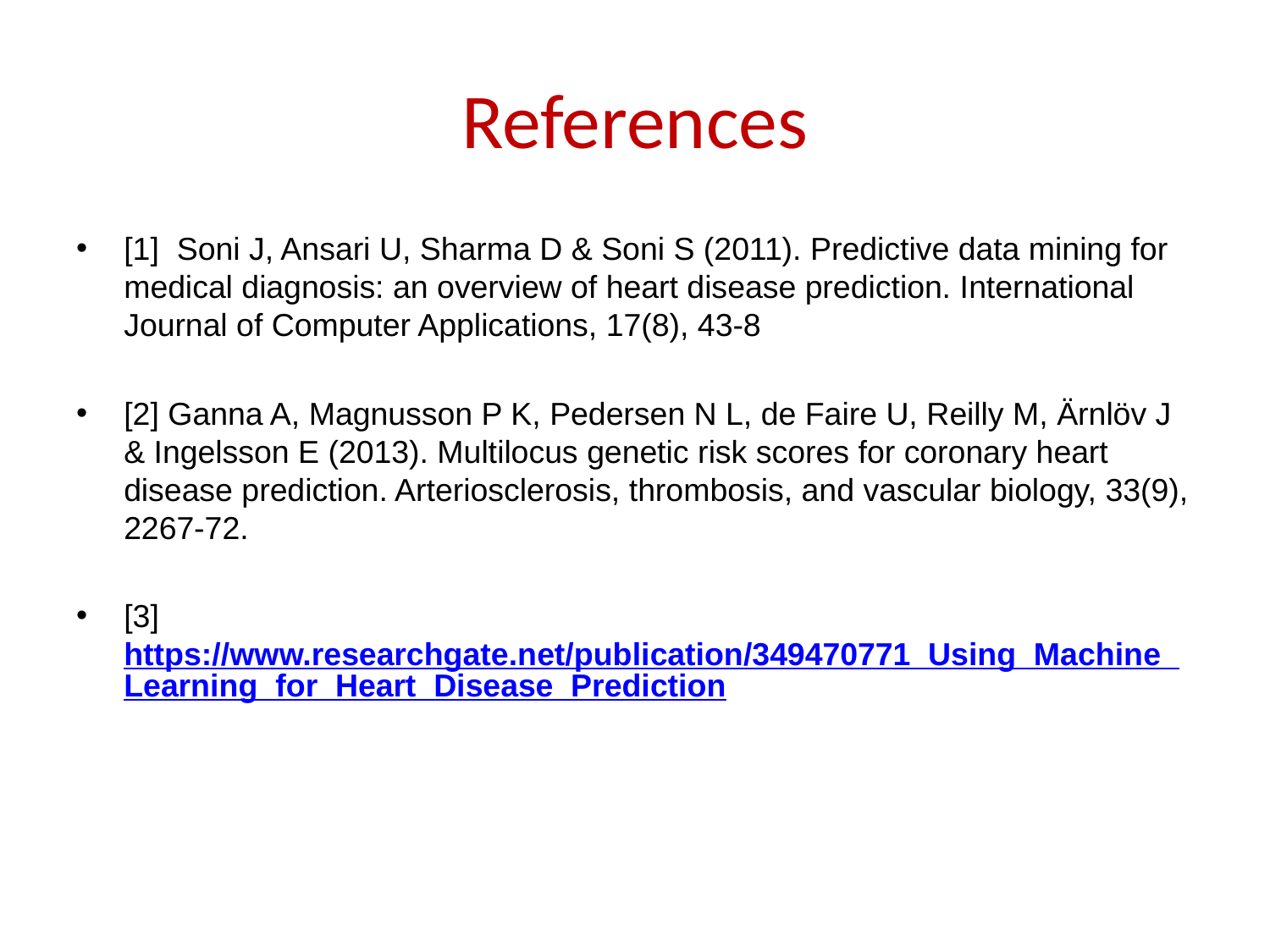

# References
[1]  Soni J, Ansari U, Sharma D & Soni S (2011). Predictive data mining for medical diagnosis: an overview of heart disease prediction. International Journal of Computer Applications, 17(8), 43-8

[2] Ganna A, Magnusson P K, Pedersen N L, de Faire U, Reilly M, Ärnlöv J & Ingelsson E (2013). Multilocus genetic risk scores for coronary heart disease prediction. Arteriosclerosis, thrombosis, and vascular biology, 33(9), 2267-72.

[3]  https://www.researchgate.net/publication/349470771_Using_Machine_Learning_for_Heart_Disease_Prediction